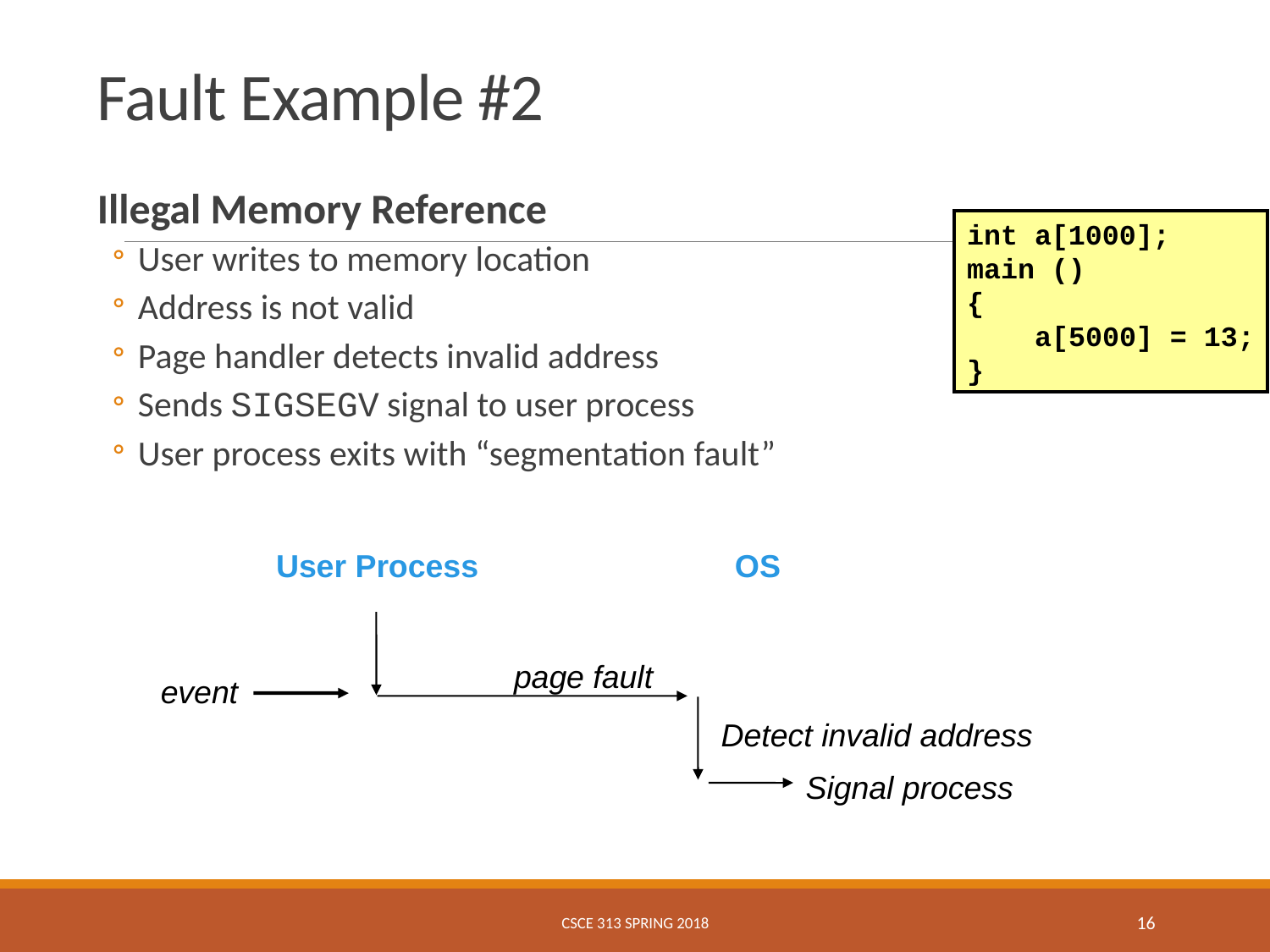

# Fault Example #2
1/25/2018
Illegal Memory Reference
User writes to memory location
Address is not valid
Page handler detects invalid address
Sends SIGSEGV signal to user process
User process exits with “segmentation fault”
int a[1000];
main ()
{
    a[5000] = 13;
}
User Process
OS

page fault
event

Detect invalid address
Signal process

CSCE 313 Spring 2018
16